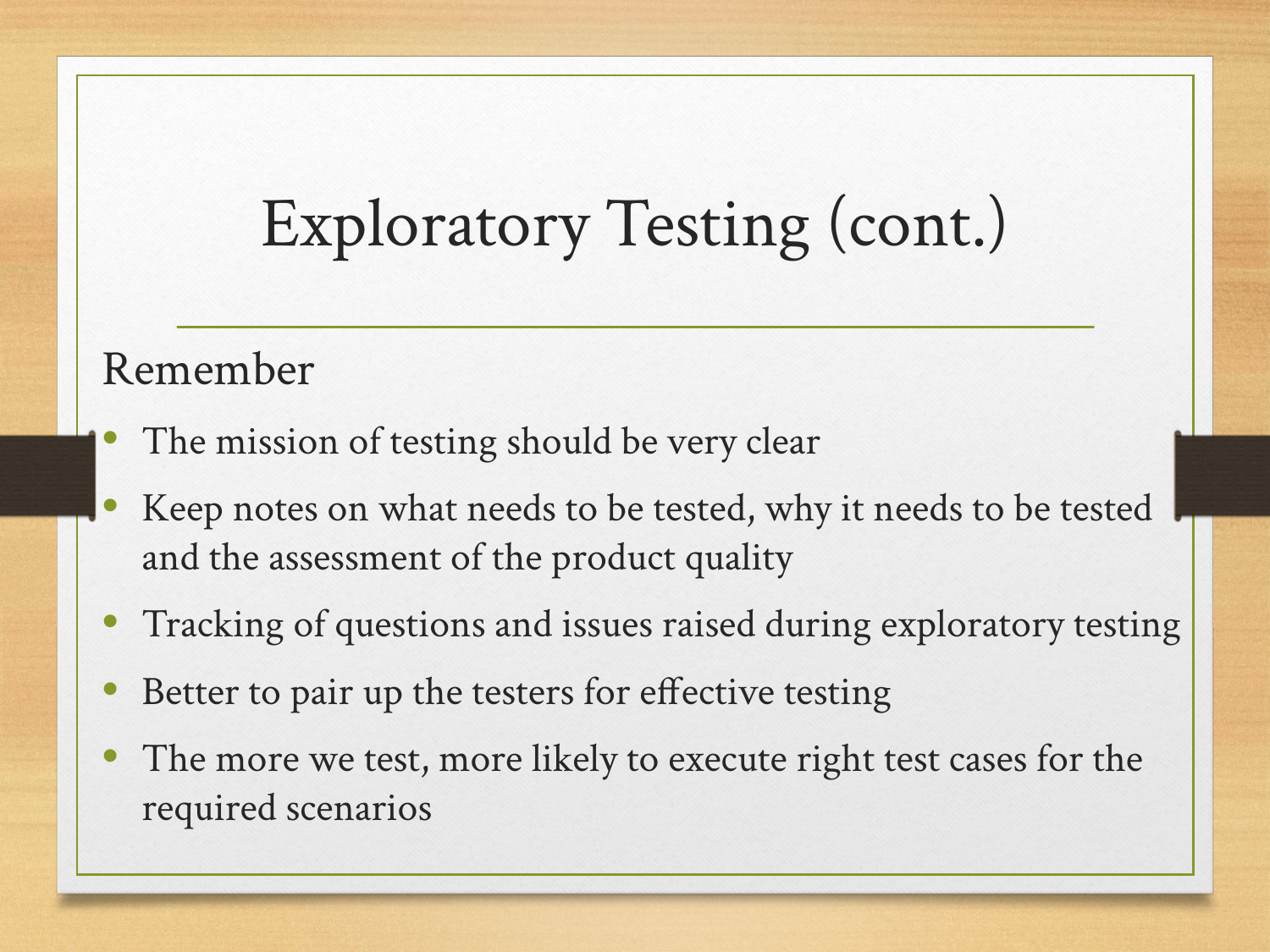

# Exploratory Testing (cont.)
Remember
The mission of testing should be very clear
Keep notes on what needs to be tested, why it needs to be tested and the assessment of the product quality
Tracking of questions and issues raised during exploratory testing
Better to pair up the testers for effective testing
The more we test, more likely to execute right test cases for the required scenarios